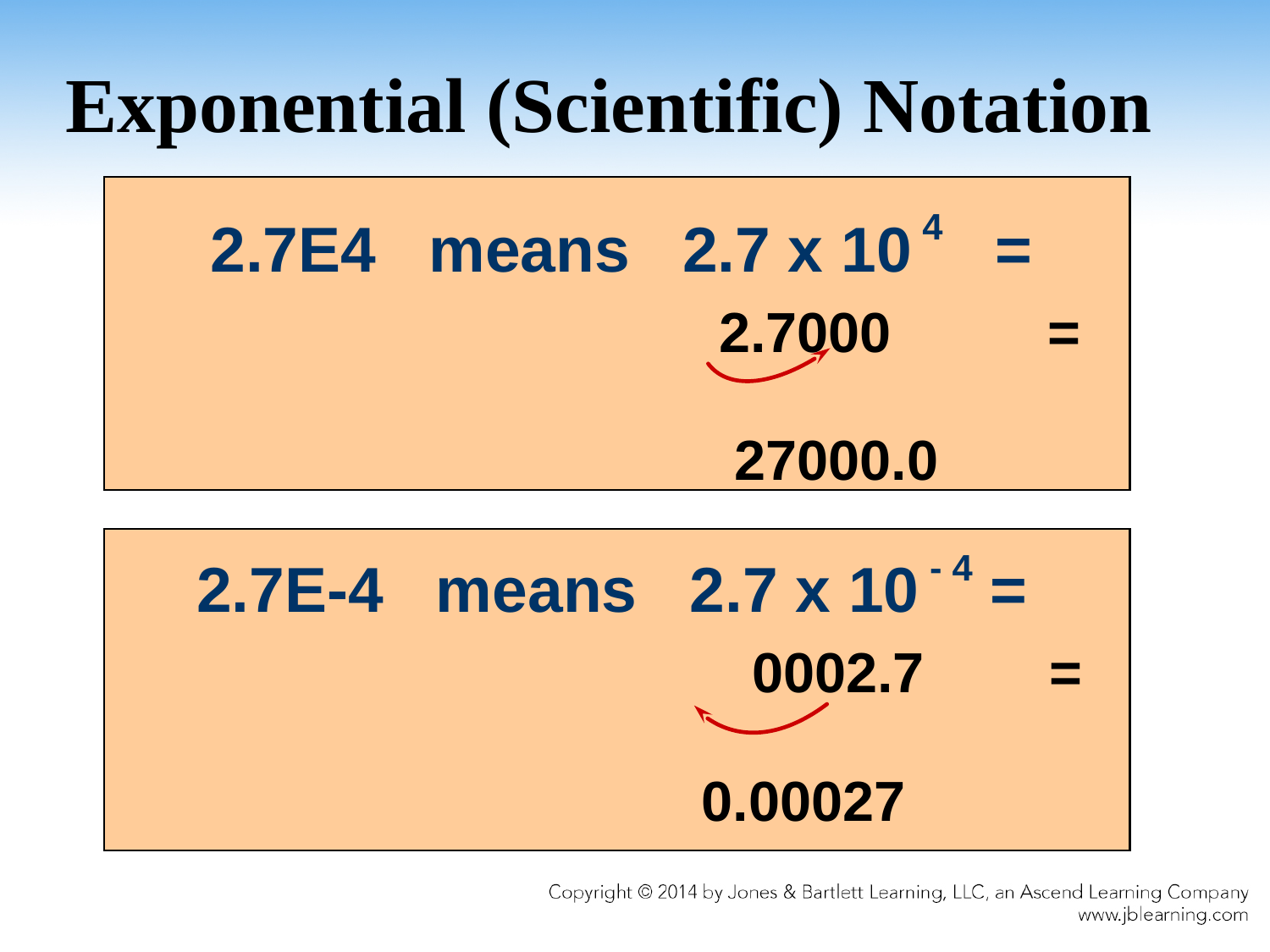

# Exponential (Scientific) Notation

 2.7E4   means   2.7 x 10 4   =
				      2.7000          =

				       27000.0

2.7E-4   means   2.7 x 10 - 4 =
			          	0002.7        =

			             0.00027